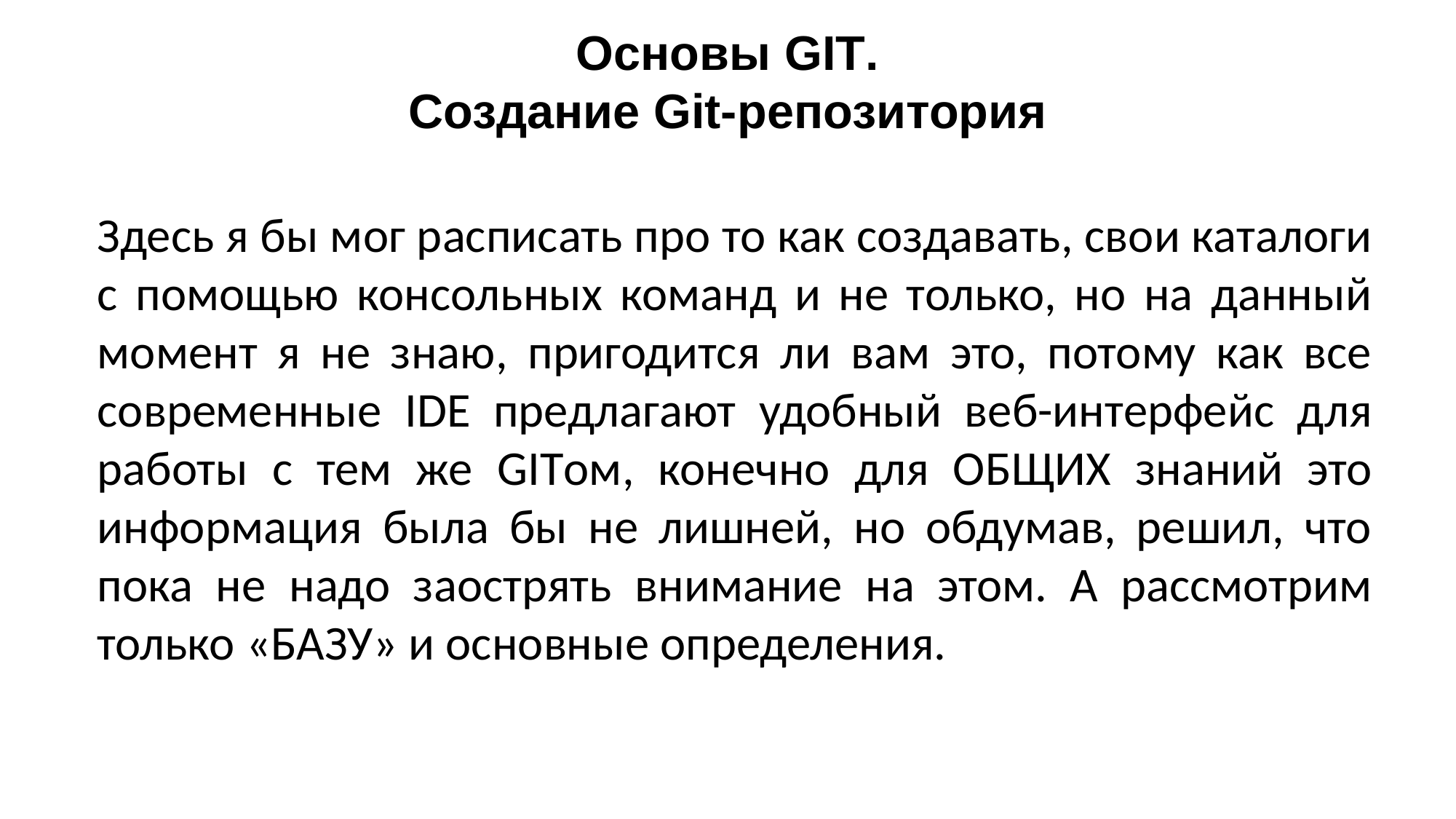

Основы GIT.
Создание Git-репозитория
Здесь я бы мог расписать про то как создавать, свои каталоги с помощью консольных команд и не только, но на данный момент я не знаю, пригодится ли вам это, потому как все современные IDE предлагают удобный веб-интерфейс для работы с тем же GITом, конечно для ОБЩИХ знаний это информация была бы не лишней, но обдумав, решил, что пока не надо заострять внимание на этом. А рассмотрим только «БАЗУ» и основные определения.